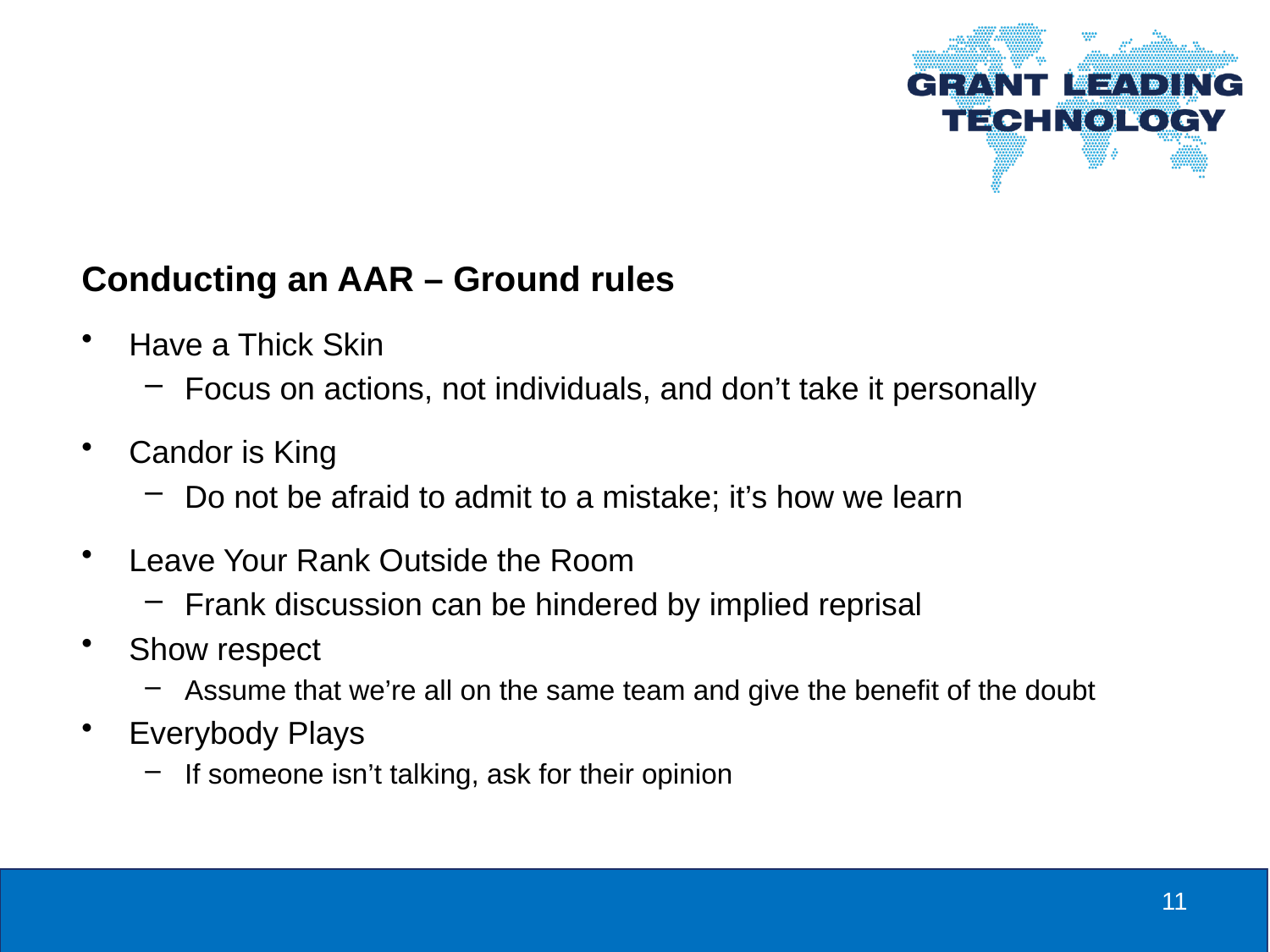

Conducting an AAR – Ground rules
Have a Thick Skin
Focus on actions, not individuals, and don’t take it personally
Candor is King
Do not be afraid to admit to a mistake; it’s how we learn
Leave Your Rank Outside the Room
Frank discussion can be hindered by implied reprisal
Show respect
Assume that we’re all on the same team and give the benefit of the doubt
Everybody Plays
If someone isn’t talking, ask for their opinion